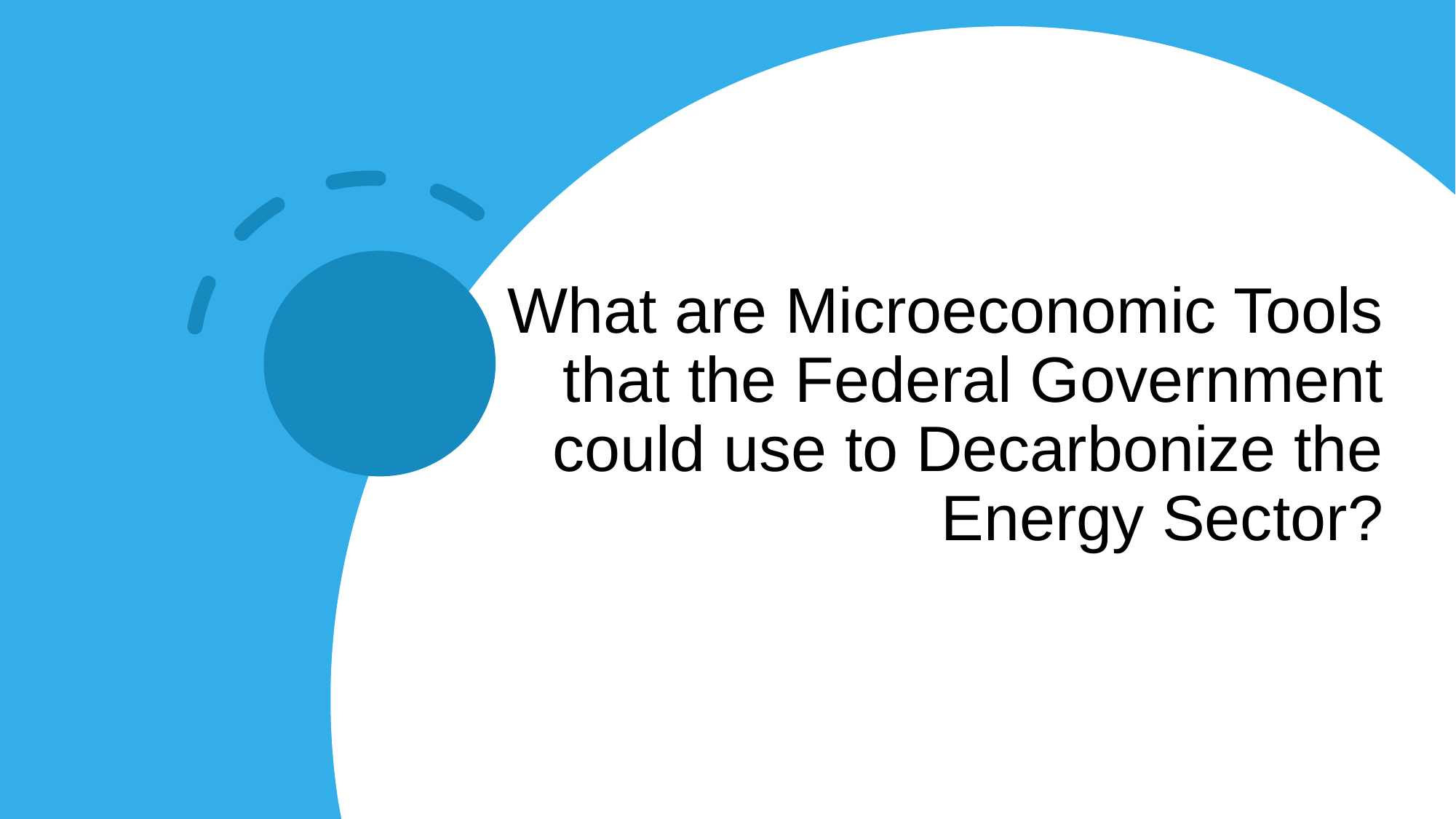

# What are Microeconomic Tools that the Federal Government could use to Decarbonize the Energy Sector?